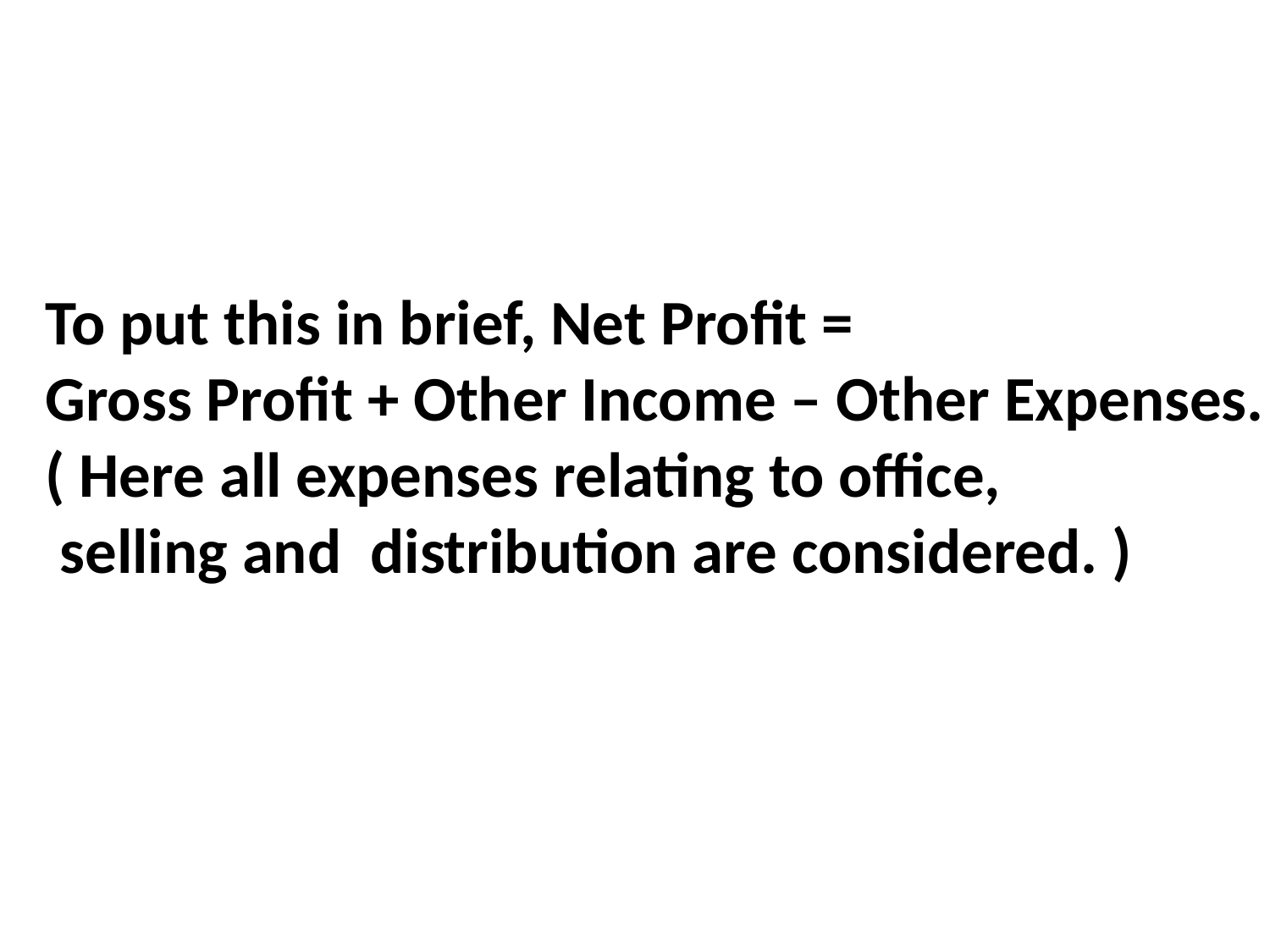

To put this in brief, Net Profit =
Gross Profit + Other Income – Other Expenses.
( Here all expenses relating to office,
 selling and  distribution are considered. )